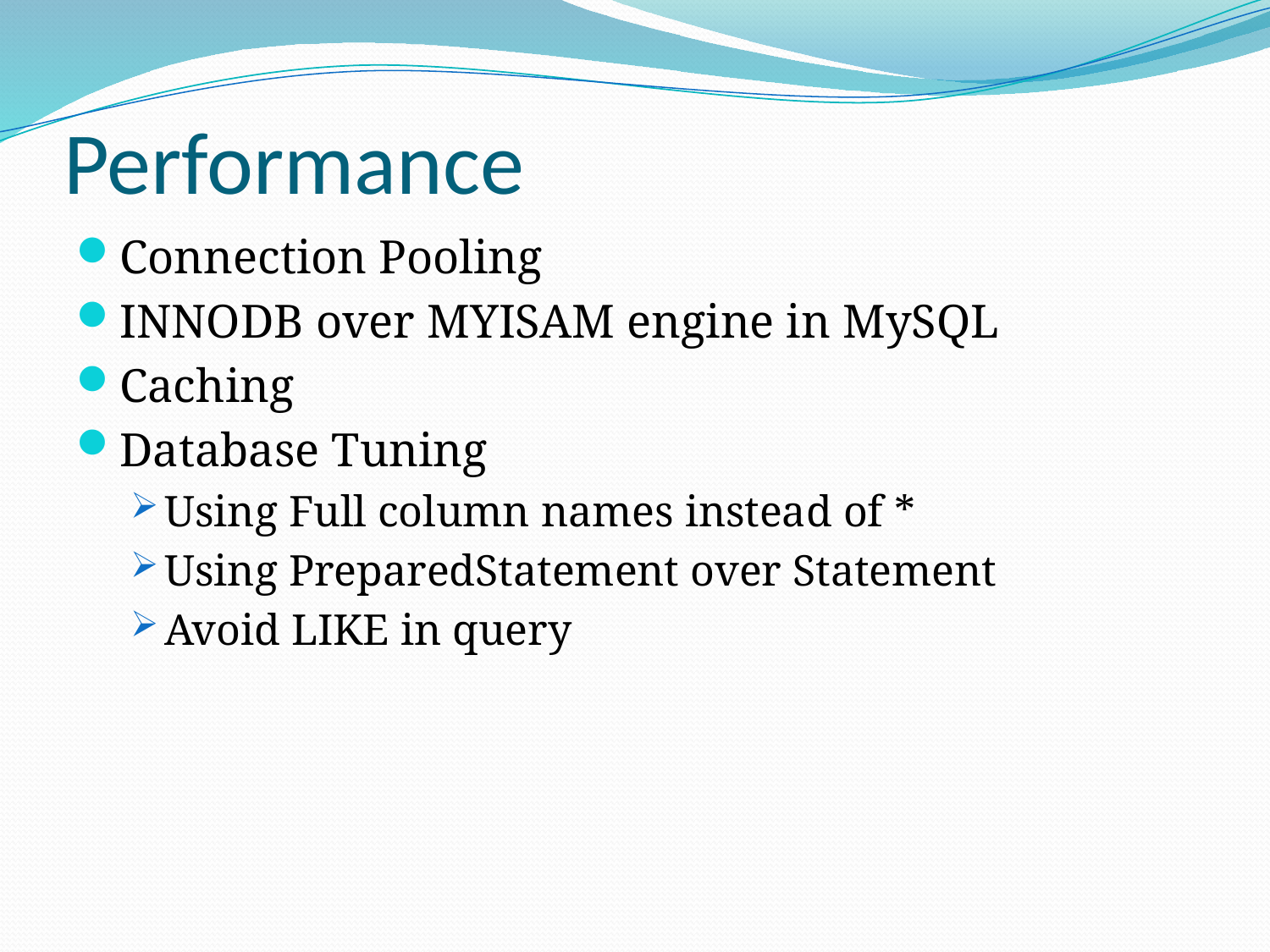

# Performance
Connection Pooling
INNODB over MYISAM engine in MySQL
Caching
Database Tuning
Using Full column names instead of *
Using PreparedStatement over Statement
Avoid LIKE in query